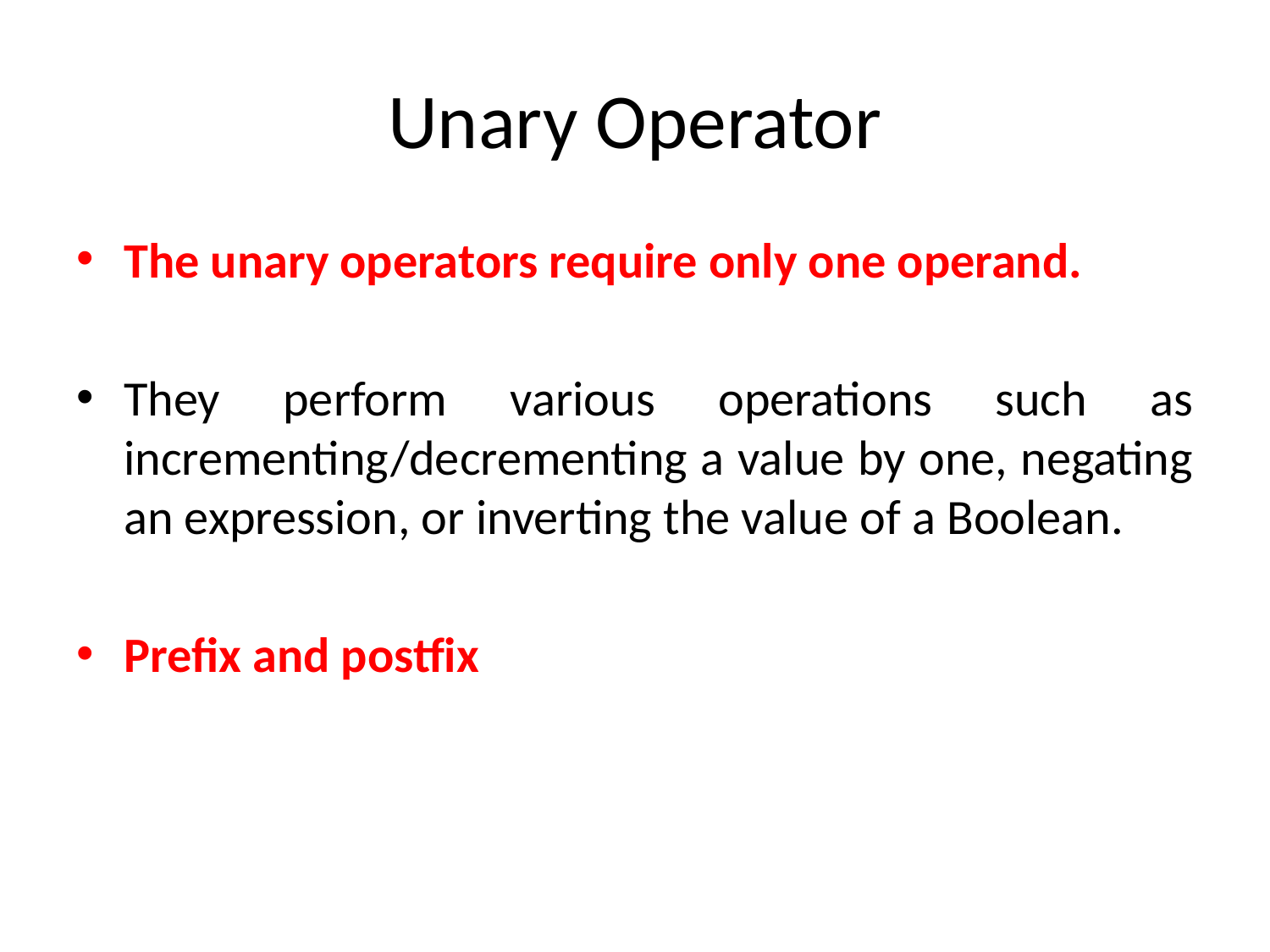

# Unary Operator
The unary operators require only one operand.

They perform various operations such as incrementing/decrementing a value by one, negating an expression, or inverting the value of a Boolean.

Prefix and postfix